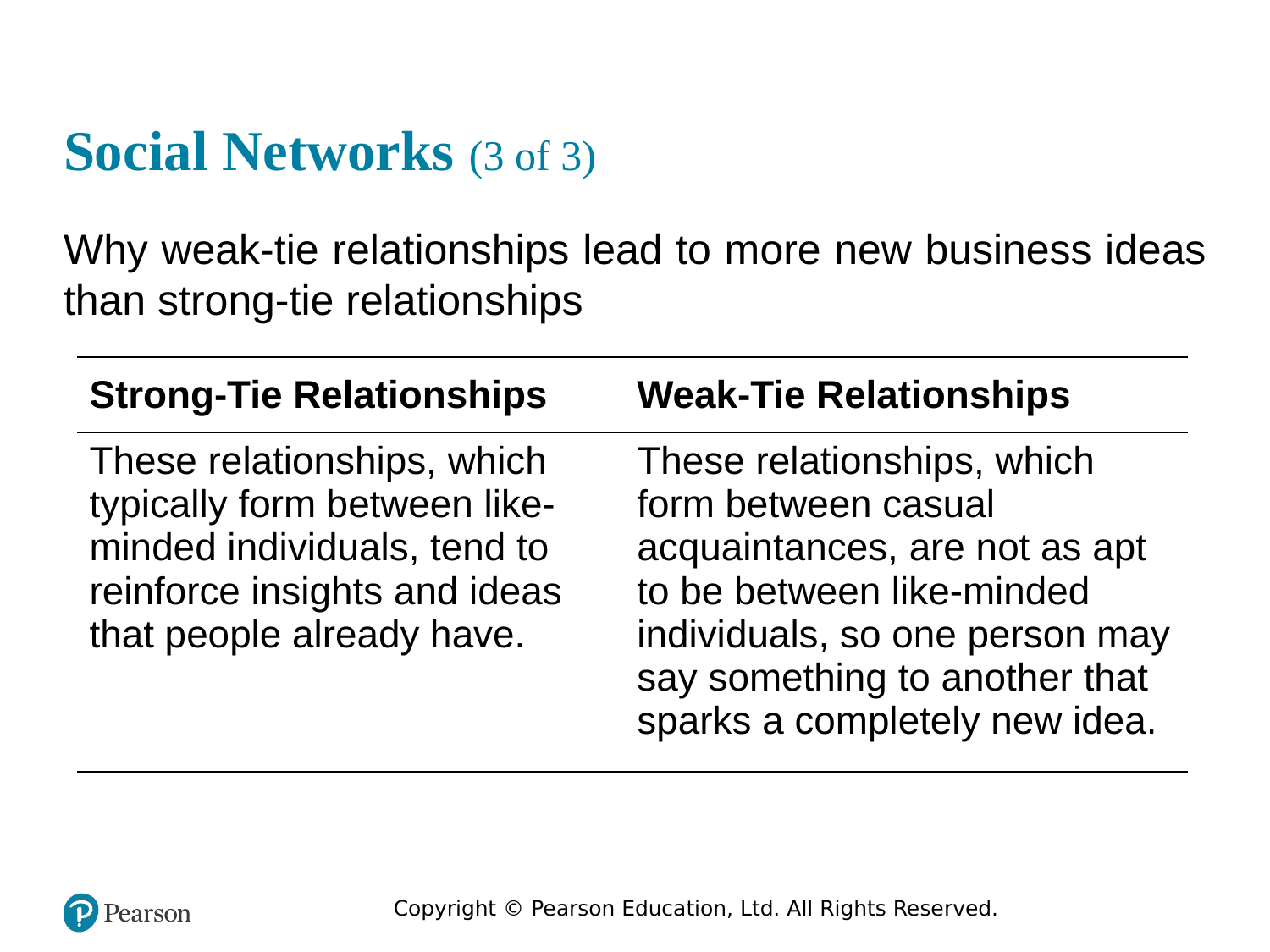

# Social Networks (3 of 3)
Why weak-tie relationships lead to more new business ideas than strong-tie relationships
| Strong-Tie Relationships | Weak-Tie Relationships |
| --- | --- |
| These relationships, which typically form between like-minded individuals, tend to reinforce insights and ideas that people already have. | These relationships, which form between casual acquaintances, are not as apt to be between like-minded individuals, so one person may say something to another that sparks a completely new idea. |